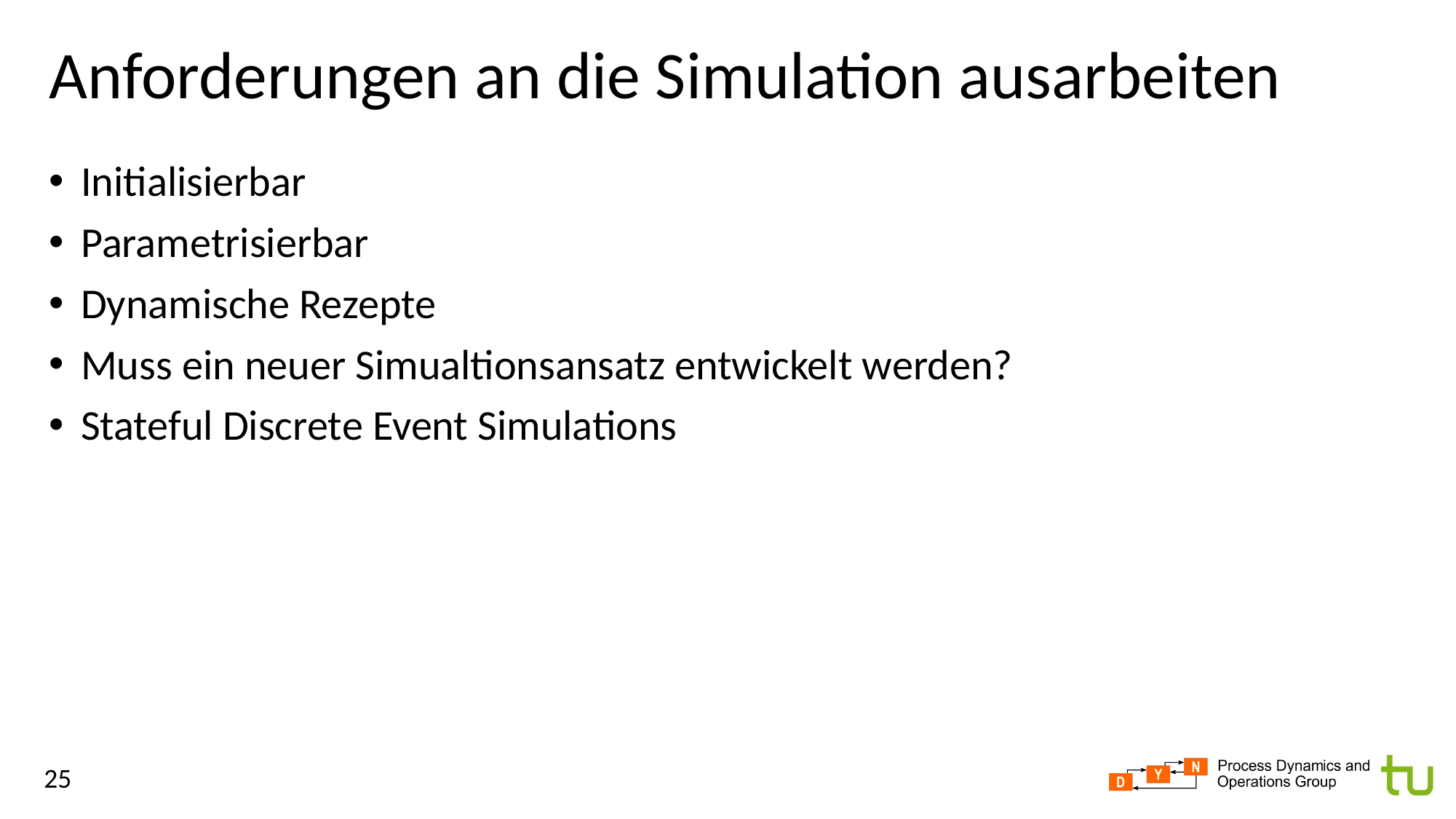

# Anforderungen an die Simulation ausarbeiten
Initialisierbar
Parametrisierbar
Dynamische Rezepte
Muss ein neuer Simualtionsansatz entwickelt werden?
Stateful Discrete Event Simulations

25